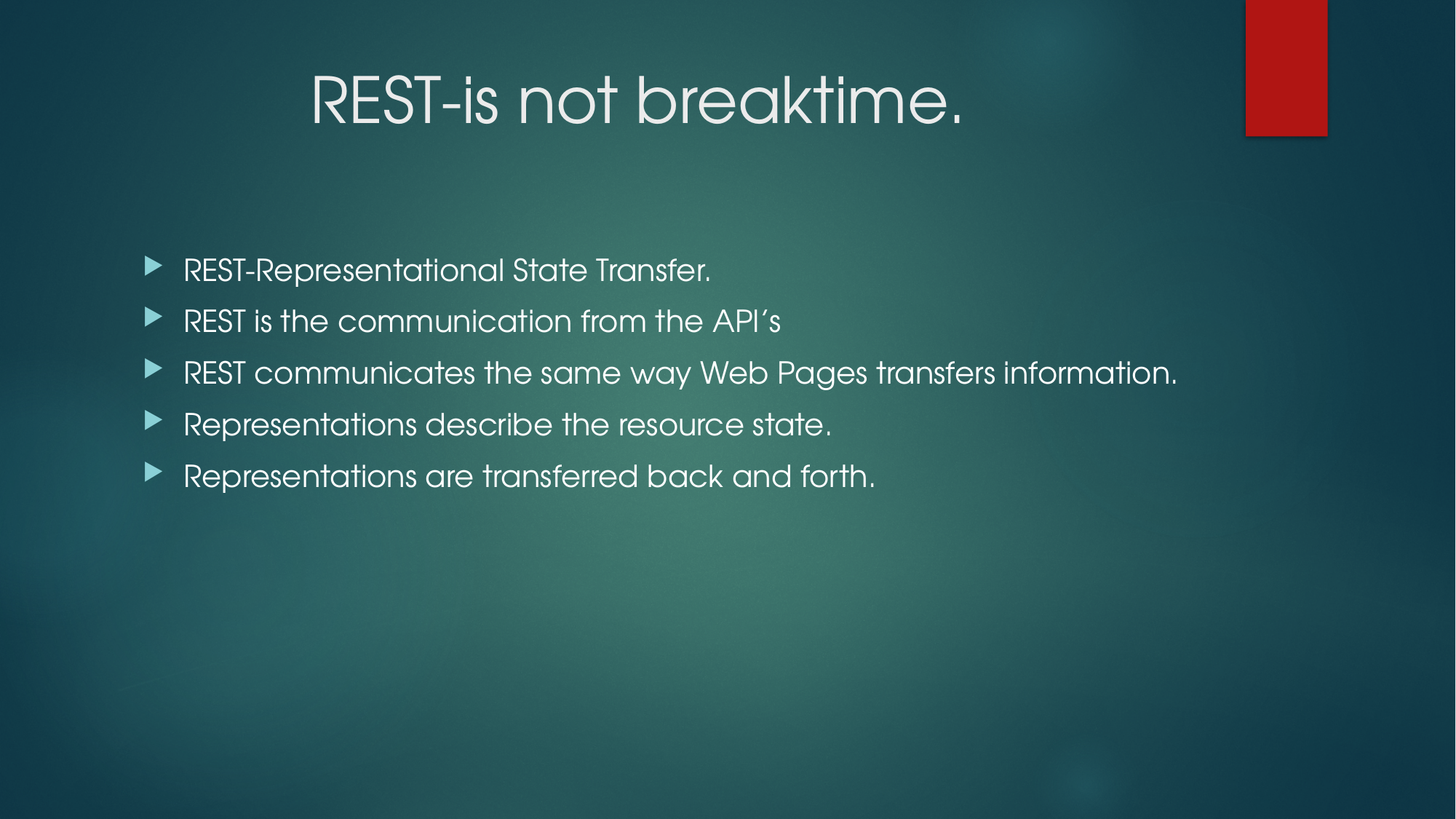

# REST-is not breaktime.
REST-Representational State Transfer.
REST is the communication from the API’s
REST communicates the same way Web Pages transfers information.
Representations describe the resource state.
Representations are transferred back and forth.